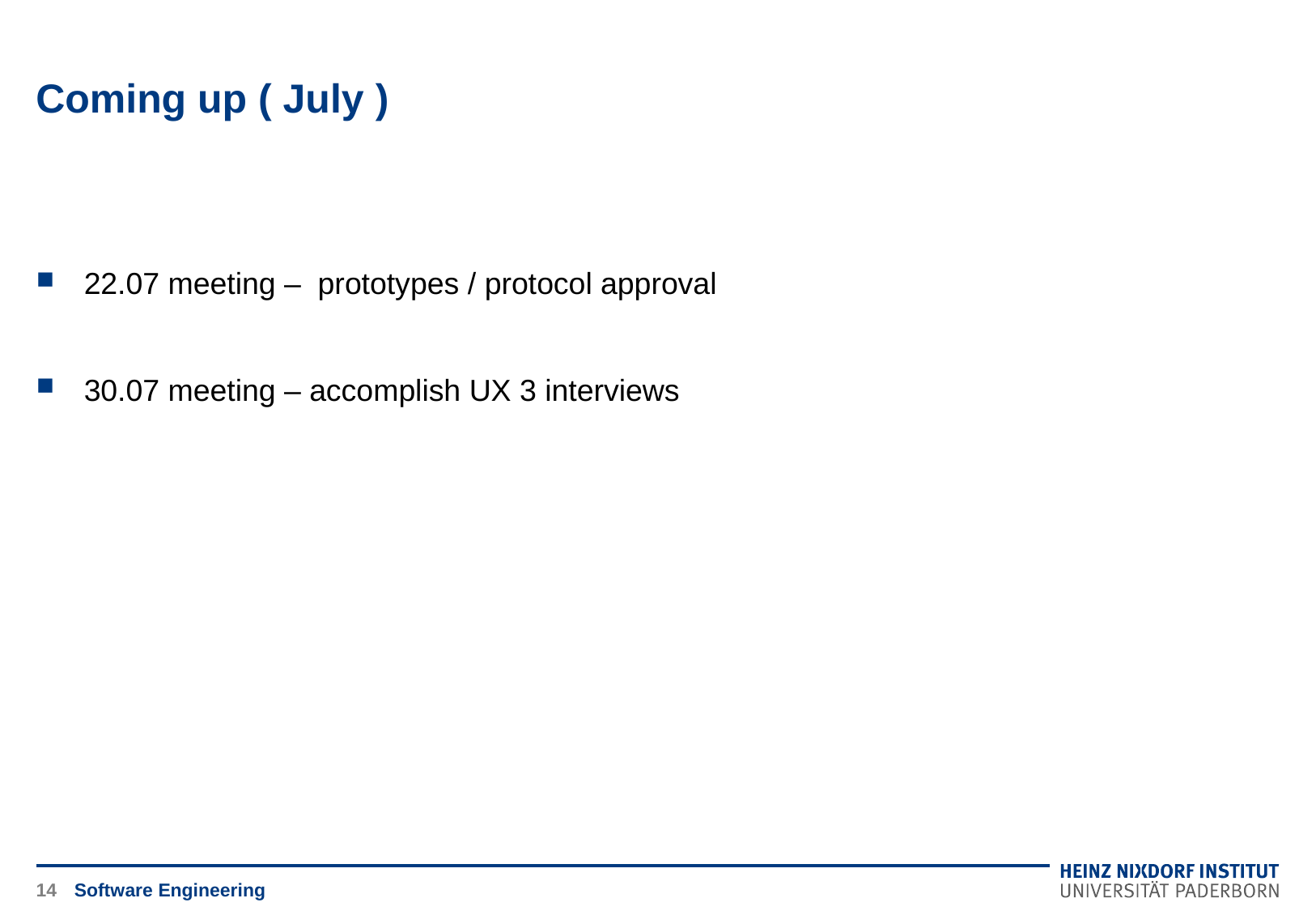

# Coming up ( July )

22.07 meeting –  prototypes / protocol approval

30.07 meeting – accomplish UX 3 interviews
14
Software Engineering